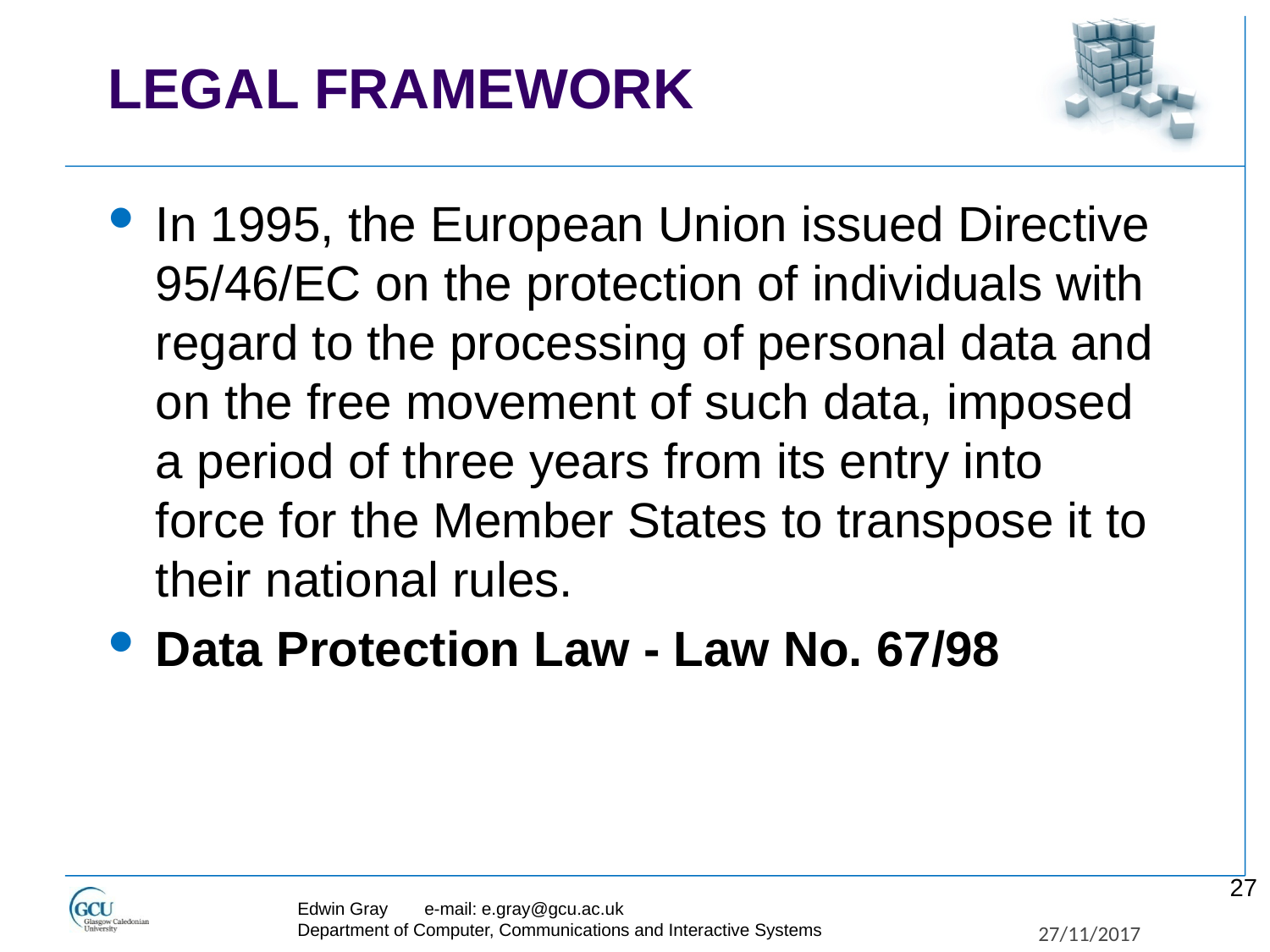

# LEGAL FRAMEWORK
In 1995, the European Union issued Directive 95/46/EC on the protection of individuals with regard to the processing of personal data and on the free movement of such data, imposed a period of three years from its entry into force for the Member States to transpose it to their national rules.
Data Protection Law - Law No. 67/98
27

Edwin Gray	e-mail: e.gray@gcu.ac.uk
Department of Computer, Communications and Interactive Systems
27/11/2017